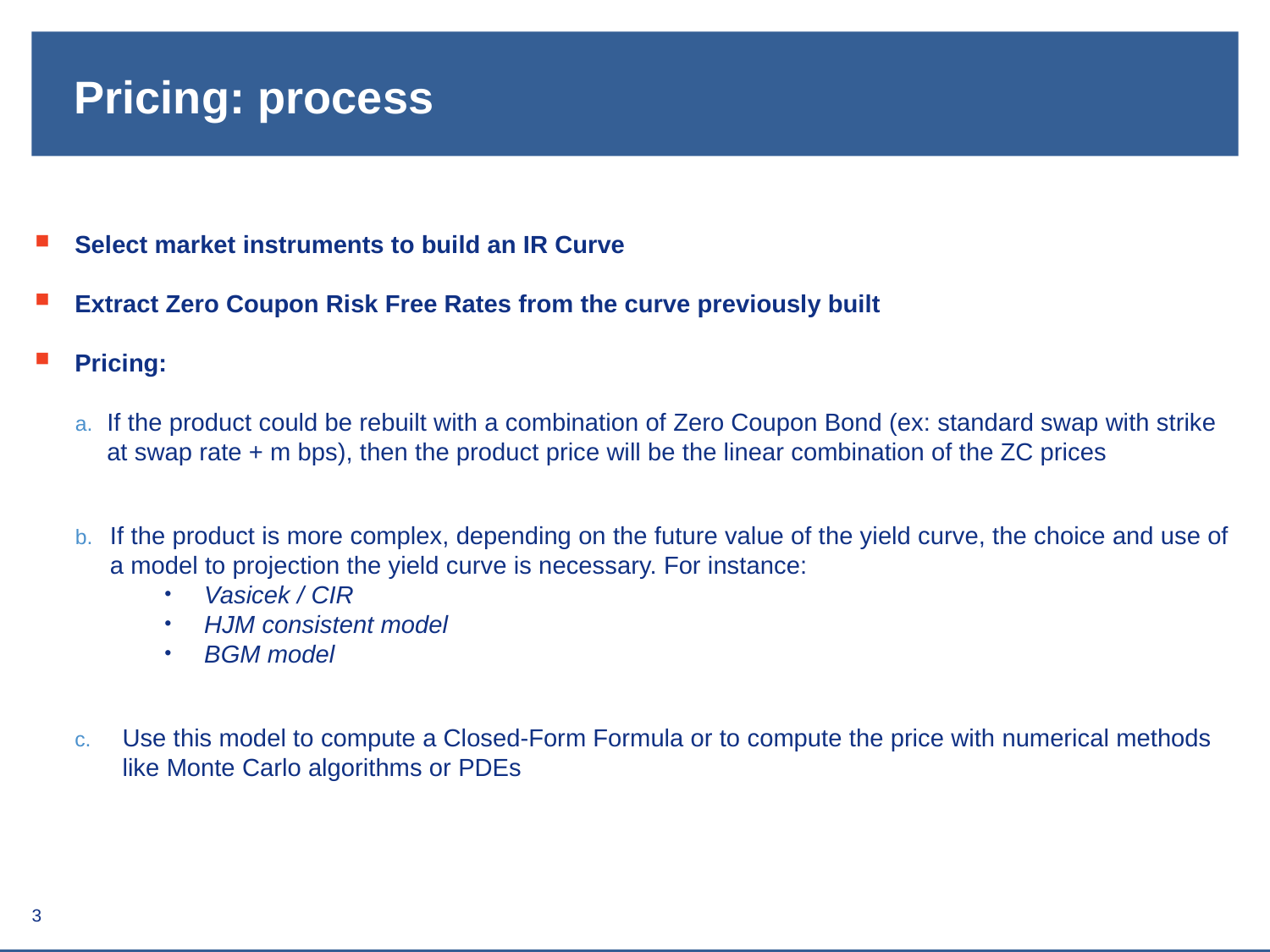

# Pricing: process

Select market instruments to build an IR Curve

Extract Zero Coupon Risk Free Rates from the curve previously built

Pricing:

If the product could be rebuilt with a combination of Zero Coupon Bond (ex: standard swap with strike at swap rate + m bps), then the product price will be the linear combination of the ZC prices

If the product is more complex, depending on the future value of the yield curve, the choice and use of a model to projection the yield curve is necessary. For instance:
Vasicek / CIR
HJM consistent model
BGM model

Use this model to compute a Closed-Form Formula or to compute the price with numerical methods like Monte Carlo algorithms or PDEs

3